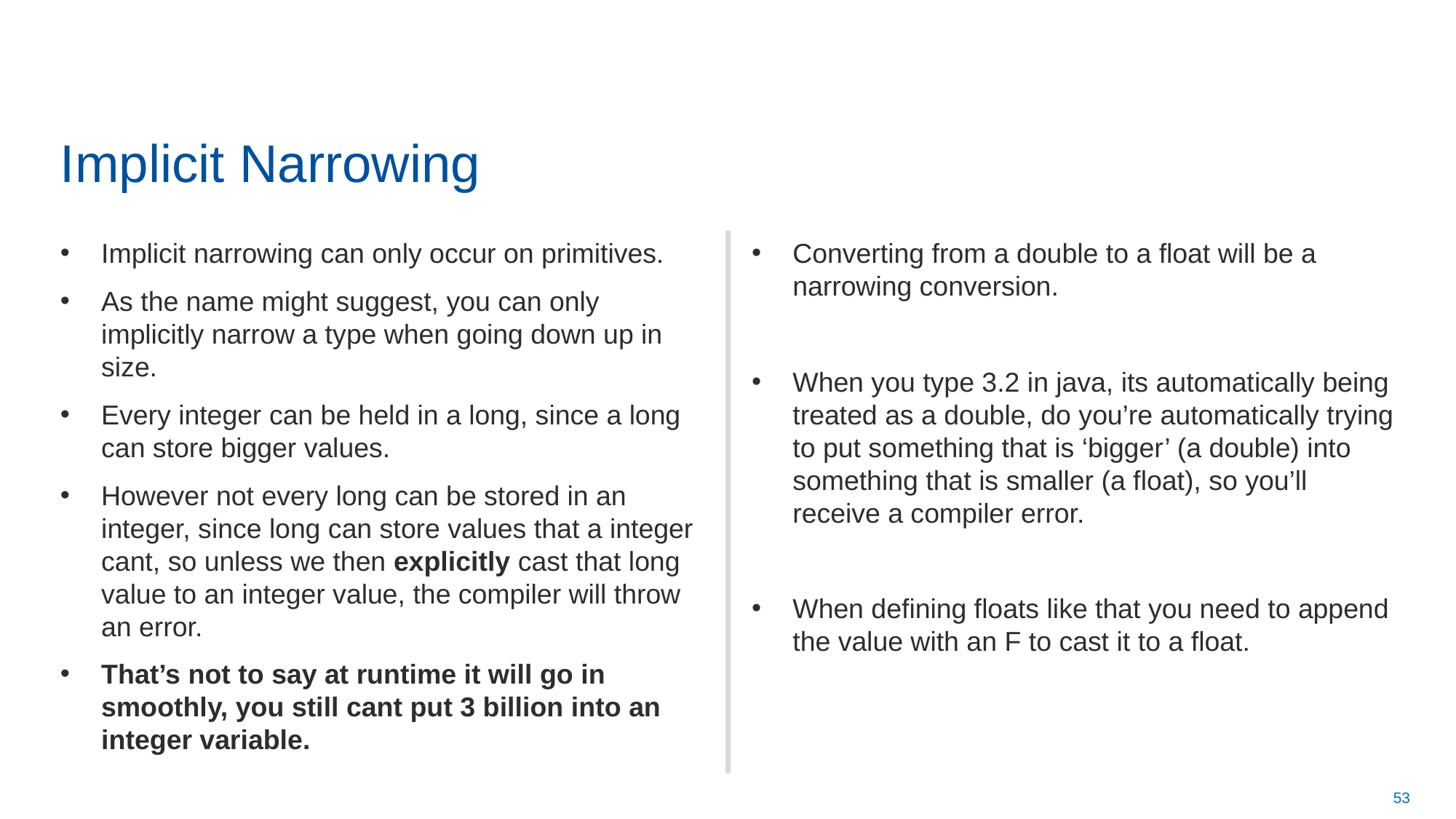

# Implicit Narrowing
Implicit narrowing can only occur on primitives.
As the name might suggest, you can only implicitly narrow a type when going down up in size.
Every integer can be held in a long, since a long can store bigger values.
However not every long can be stored in an integer, since long can store values that a integer cant, so unless we then explicitly cast that long value to an integer value, the compiler will throw an error.
That’s not to say at runtime it will go in smoothly, you still cant put 3 billion into an integer variable.
Converting from a double to a float will be a narrowing conversion.

When you type 3.2 in java, its automatically being treated as a double, do you’re automatically trying to put something that is ‘bigger’ (a double) into something that is smaller (a float), so you’ll receive a compiler error.

When defining floats like that you need to append the value with an F to cast it to a float.